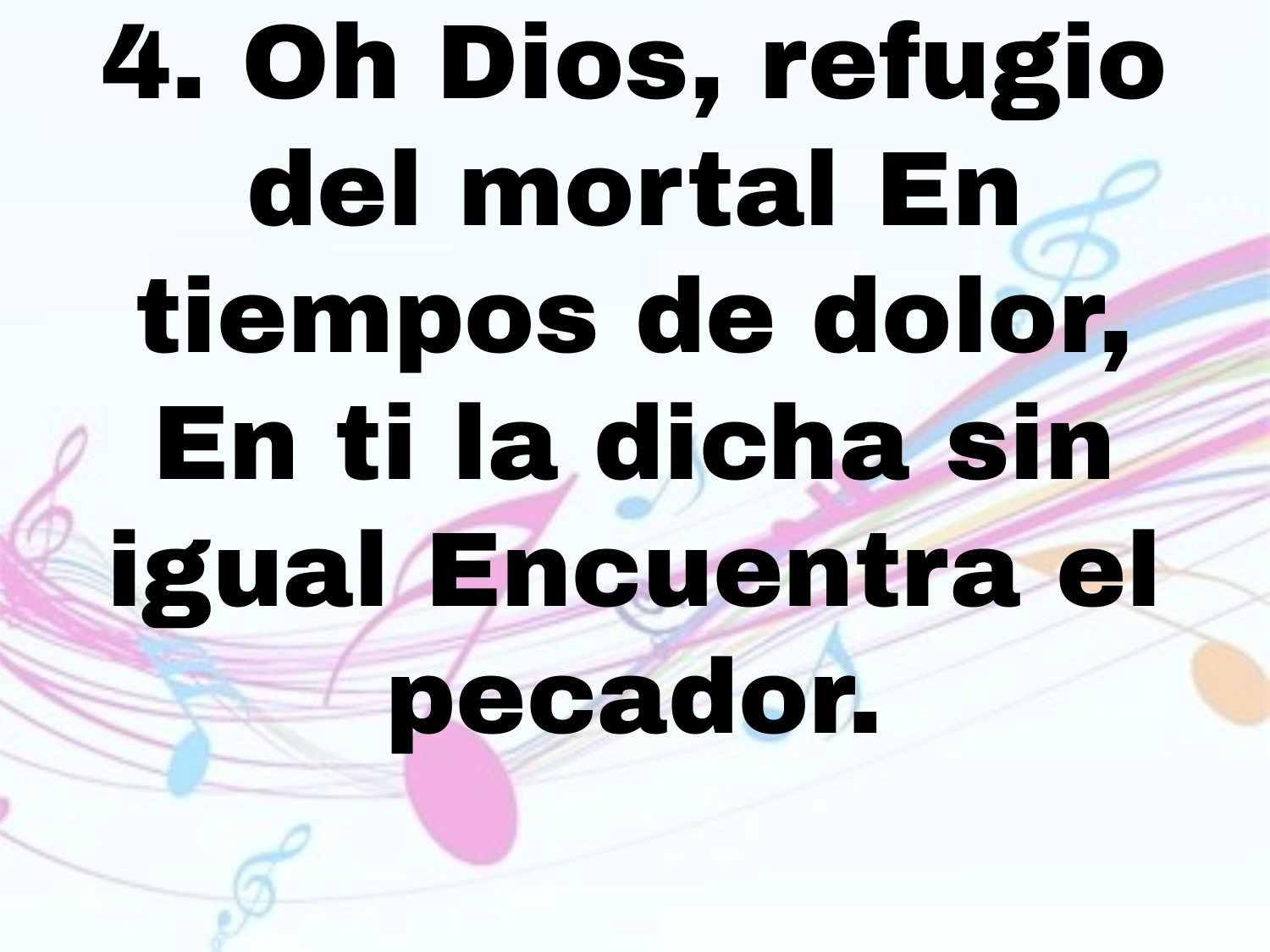

4. Oh Dios, refugio del mortal En tiempos de dolor,
En ti la dicha sin igual Encuentra el pecador.